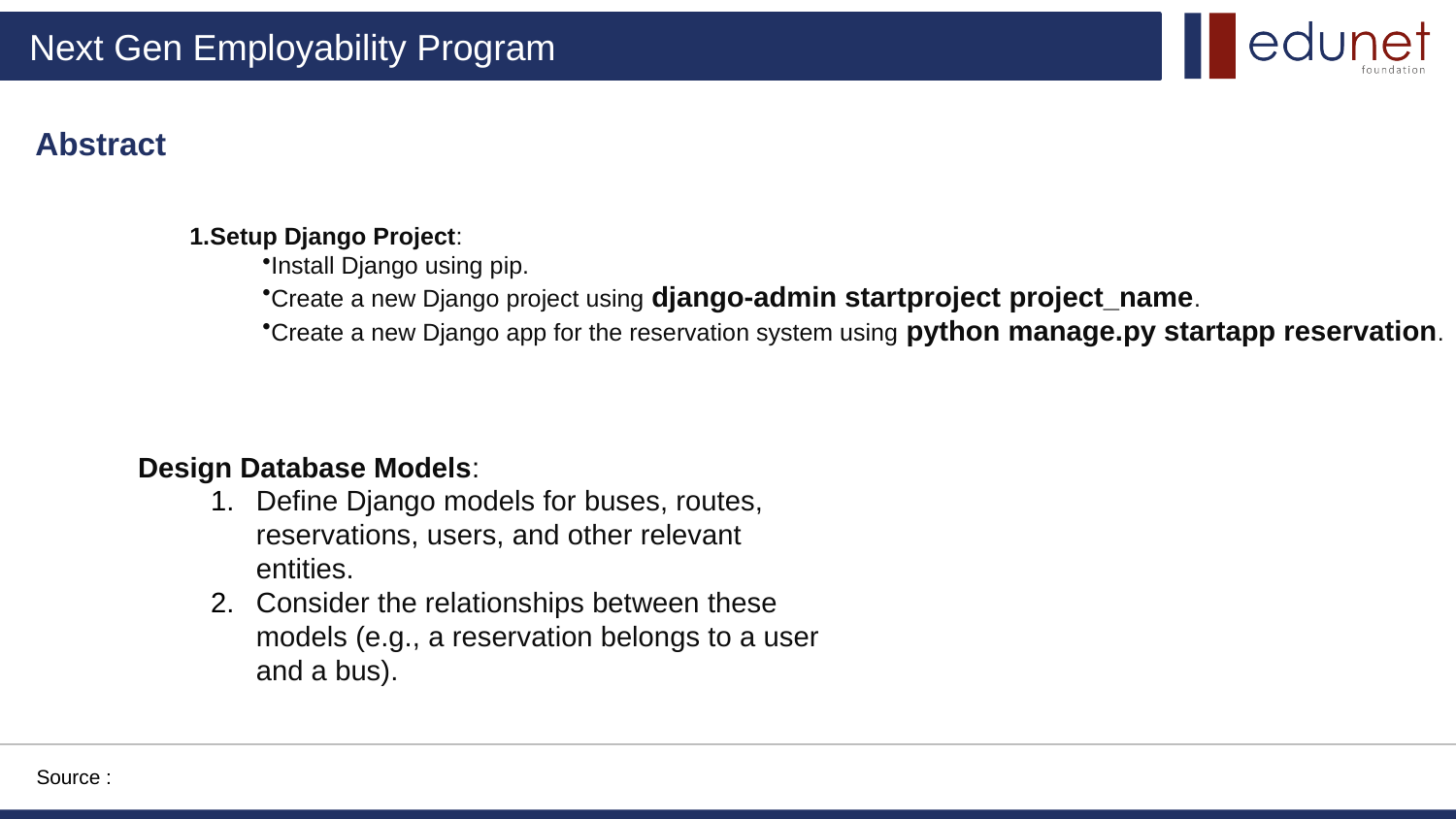

Abstract

Setup Django Project:
Install Django using pip.
Create a new Django project using django-admin startproject project_name.
Create a new Django app for the reservation system using python manage.py startapp reservation.

Design Database Models:
Define Django models for buses, routes, reservations, users, and other relevant entities.
Consider the relationships between these models (e.g., a reservation belongs to a user and a bus).
Source :